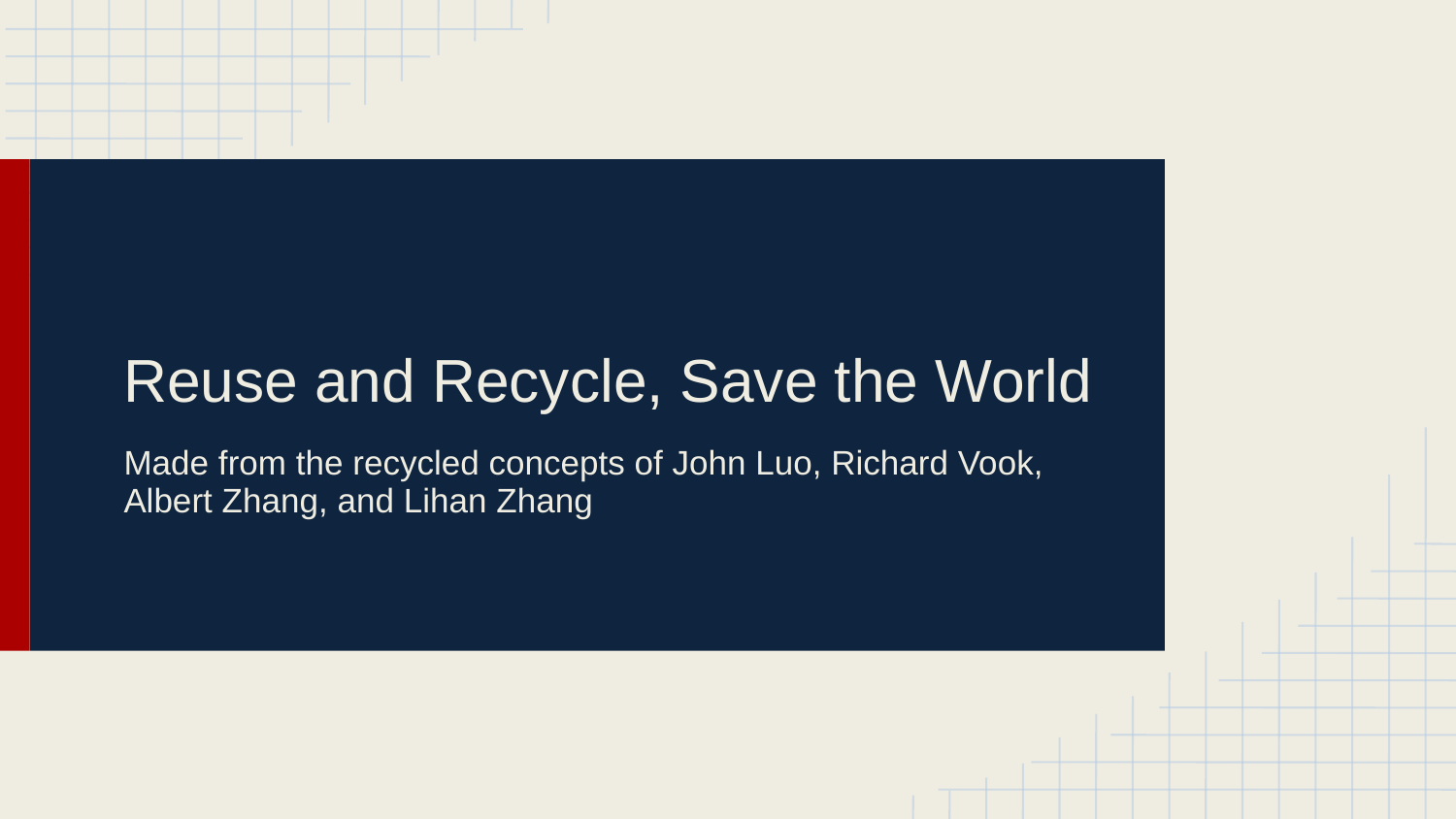

# Reuse and Recycle, Save the World
Made from the recycled concepts of John Luo, Richard Vook, Albert Zhang, and Lihan Zhang